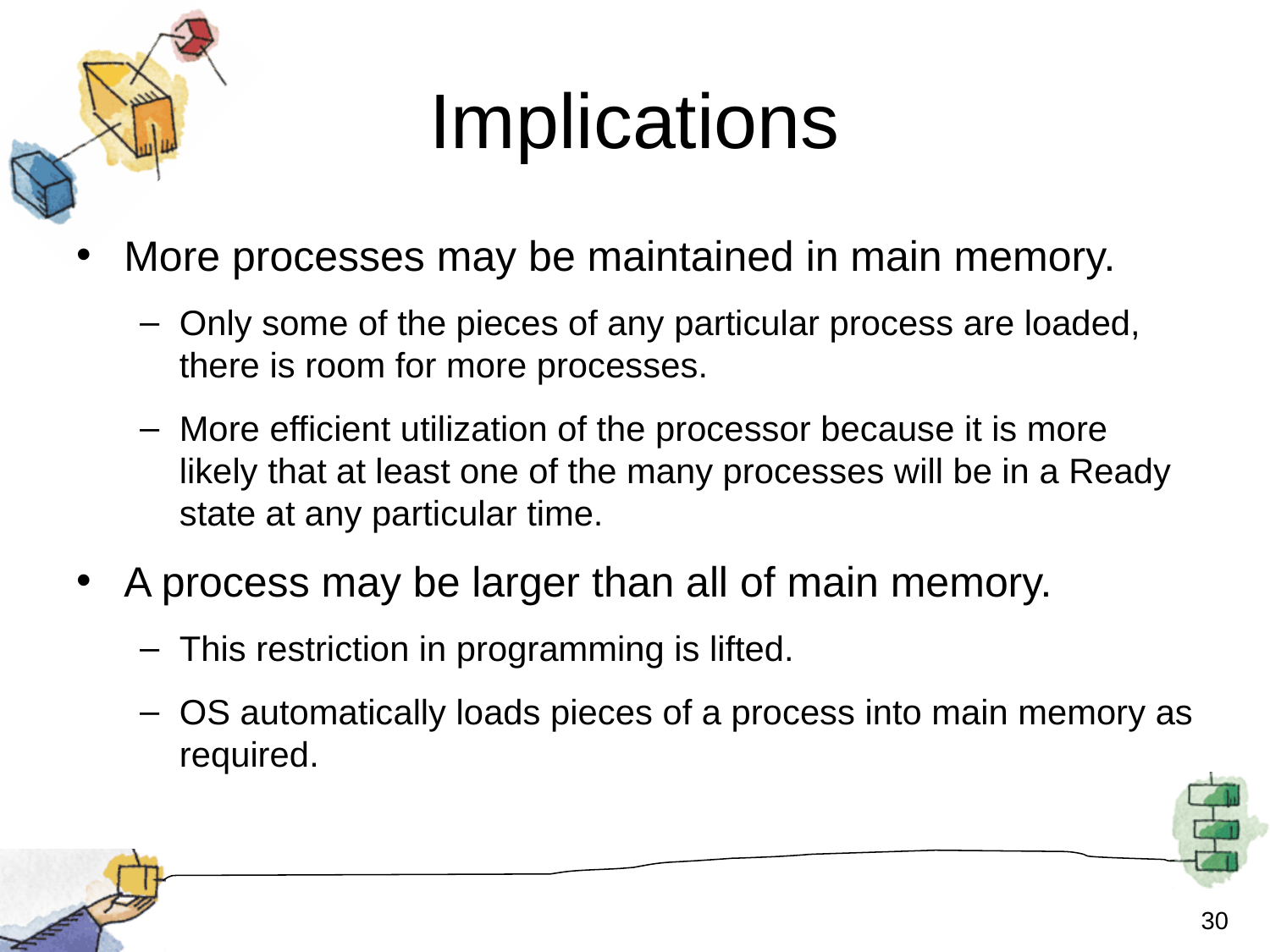

# Implications
More processes may be maintained in main memory.
Only some of the pieces of any particular process are loaded, there is room for more processes.
More efficient utilization of the processor because it is more likely that at least one of the many processes will be in a Ready state at any particular time.
A process may be larger than all of main memory.
This restriction in programming is lifted.
OS automatically loads pieces of a process into main memory as required.